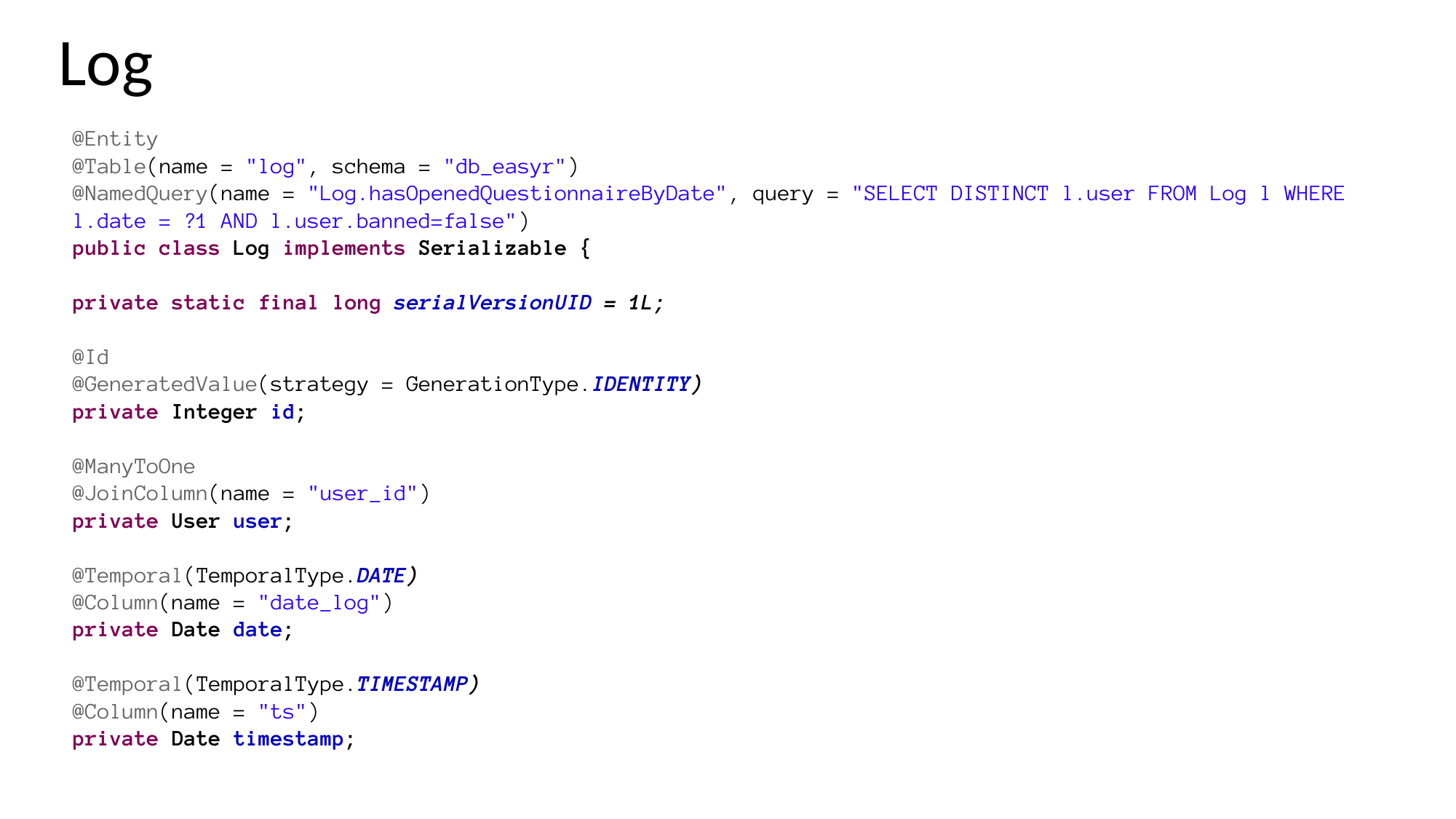

# Log
@Entity
@Table(name = "log", schema = "db_easyr")
@NamedQuery(name = "Log.hasOpenedQuestionnaireByDate", query = "SELECT DISTINCT l.user FROM Log l WHERE l.date = ?1 AND l.user.banned=false")
public class Log implements Serializable {

private static final long serialVersionUID = 1L;

@Id
@GeneratedValue(strategy = GenerationType.IDENTITY)
private Integer id;

@ManyToOne
@JoinColumn(name = "user_id")
private User user;

@Temporal(TemporalType.DATE)
@Column(name = "date_log")
private Date date;

@Temporal(TemporalType.TIMESTAMP)
@Column(name = "ts")
private Date timestamp;